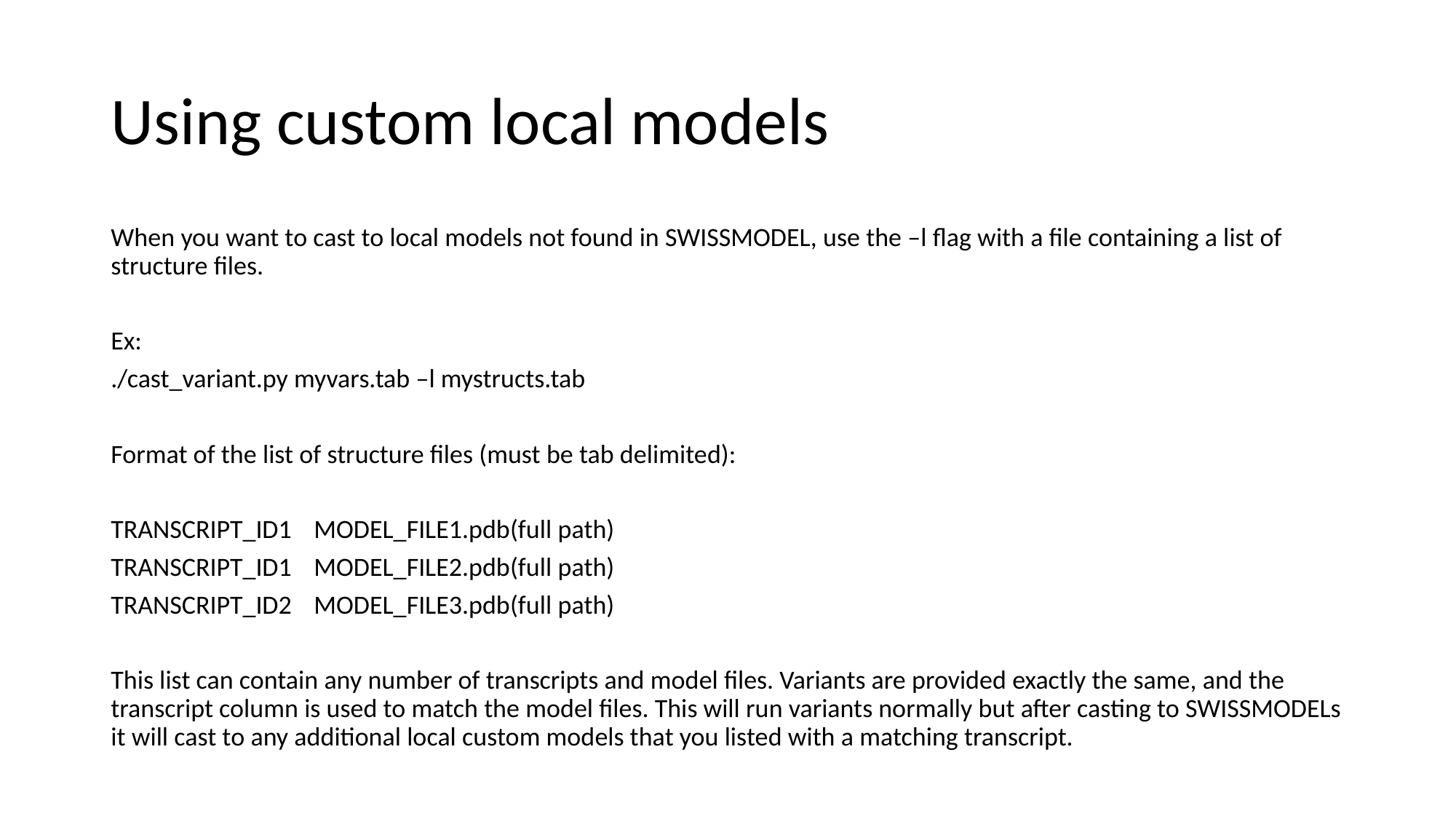

# Using custom local models
When you want to cast to local models not found in SWISSMODEL, use the –l flag with a file containing a list of structure files.

Ex:
./cast_variant.py myvars.tab –l mystructs.tab

Format of the list of structure files (must be tab delimited):

TRANSCRIPT_ID1	MODEL_FILE1.pdb(full path)
TRANSCRIPT_ID1	MODEL_FILE2.pdb(full path)
TRANSCRIPT_ID2	MODEL_FILE3.pdb(full path)

This list can contain any number of transcripts and model files. Variants are provided exactly the same, and the transcript column is used to match the model files. This will run variants normally but after casting to SWISSMODELs it will cast to any additional local custom models that you listed with a matching transcript.